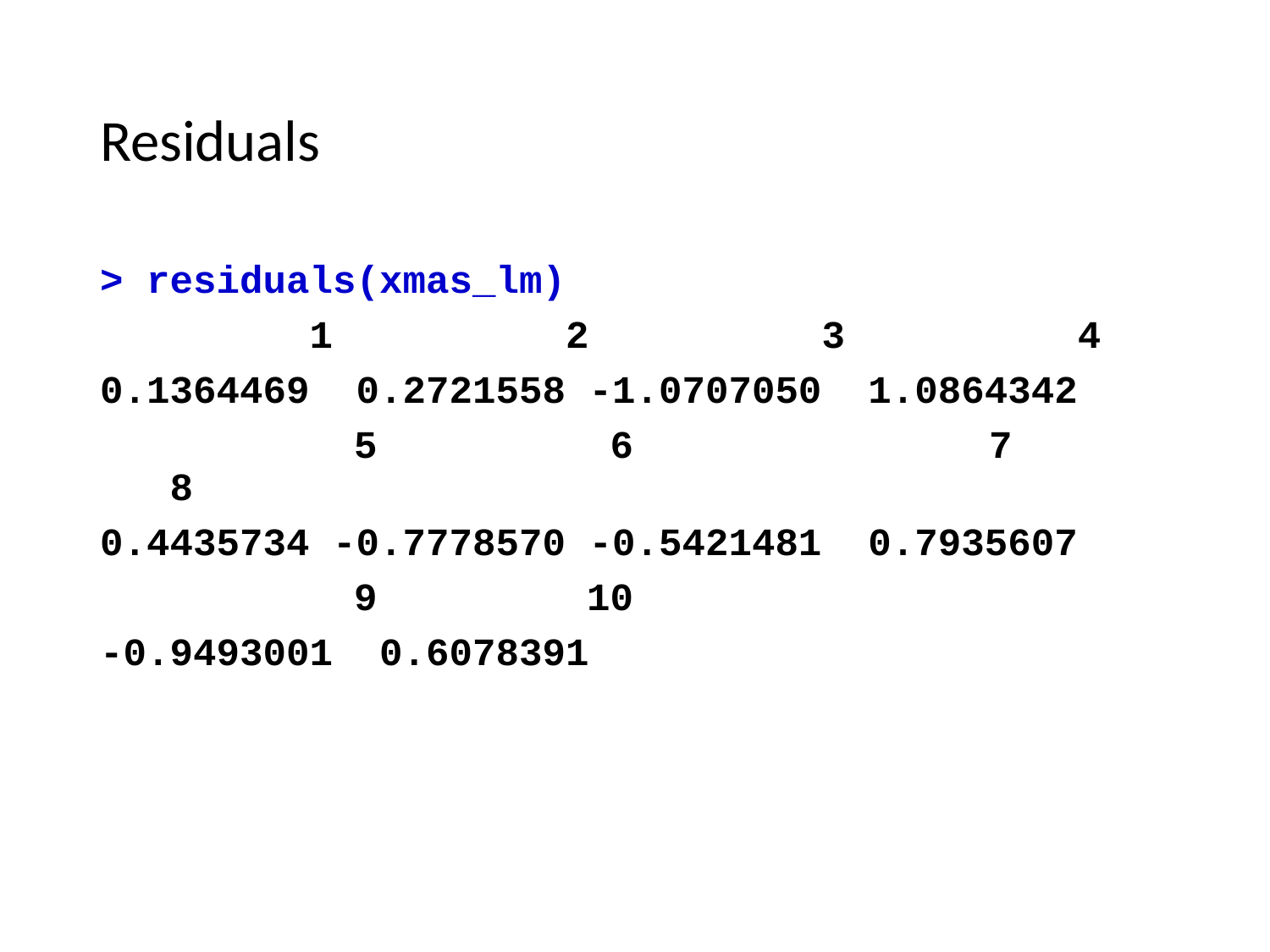

# Residuals
> residuals(xmas_lm)
         1          2          3          4
0.1364469  0.2721558 -1.0707050  1.0864342
		5          6	 		7          8
0.4435734 -0.7778570 -0.5421481  0.7935607
		9         10
-0.9493001  0.6078391